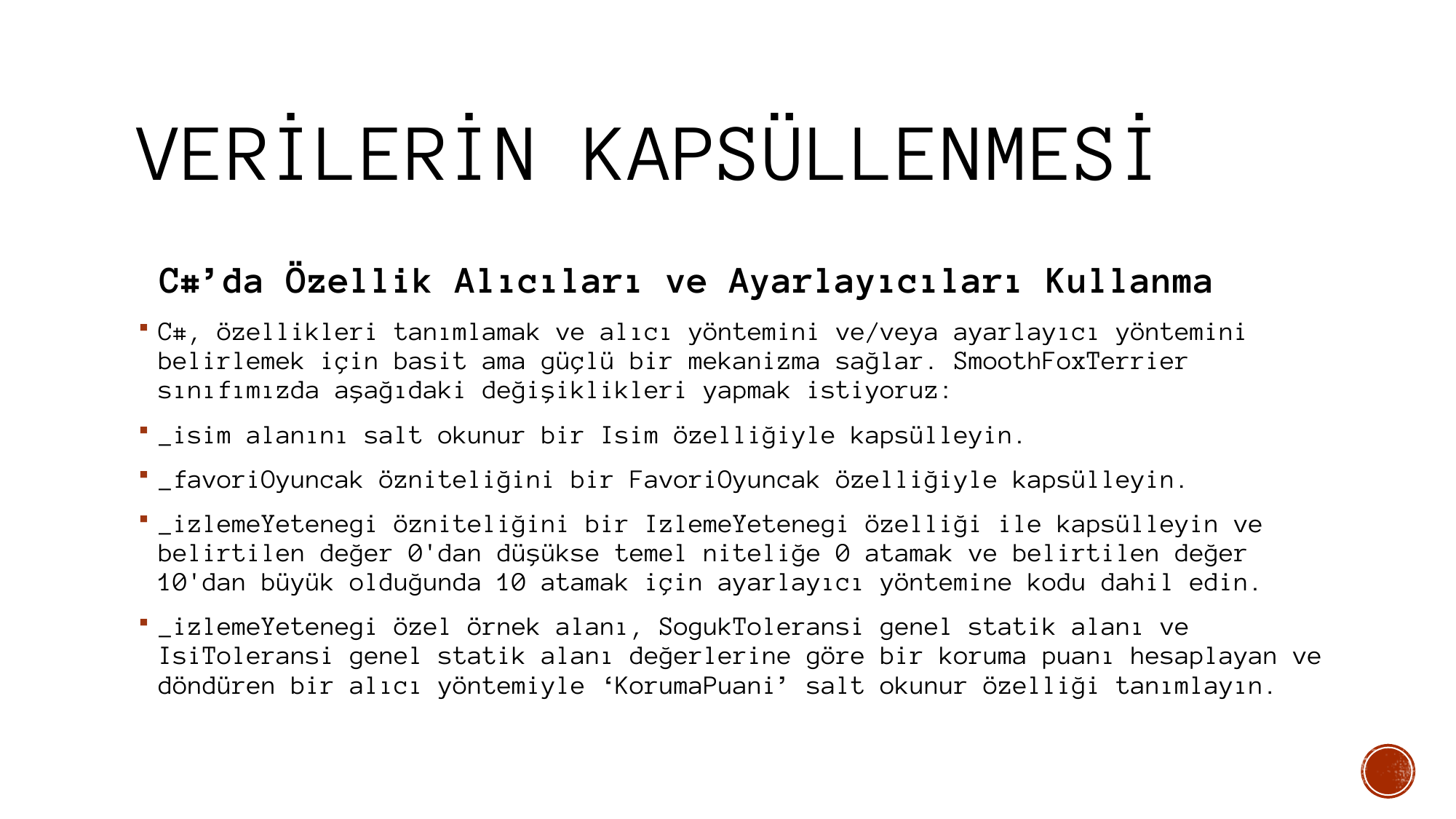

# Verilerin kapsüllenmesi
 C#’da Özellik Alıcıları ve Ayarlayıcıları Kullanma
C#, özellikleri tanımlamak ve alıcı yöntemini ve/veya ayarlayıcı yöntemini belirlemek için basit ama güçlü bir mekanizma sağlar. SmoothFoxTerrier sınıfımızda aşağıdaki değişiklikleri yapmak istiyoruz:
_isim alanını salt okunur bir Isim özelliğiyle kapsülleyin.
_favoriOyuncak özniteliğini bir FavoriOyuncak özelliğiyle kapsülleyin.
_izlemeYetenegi özniteliğini bir IzlemeYetenegi özelliği ile kapsülleyin ve belirtilen değer 0'dan düşükse temel niteliğe 0 atamak ve belirtilen değer 10'dan büyük olduğunda 10 atamak için ayarlayıcı yöntemine kodu dahil edin.
_izlemeYetenegi özel örnek alanı, SogukToleransi genel statik alanı ve IsiToleransi genel statik alanı değerlerine göre bir koruma puanı hesaplayan ve döndüren bir alıcı yöntemiyle ‘KorumaPuani’ salt okunur özelliği tanımlayın.